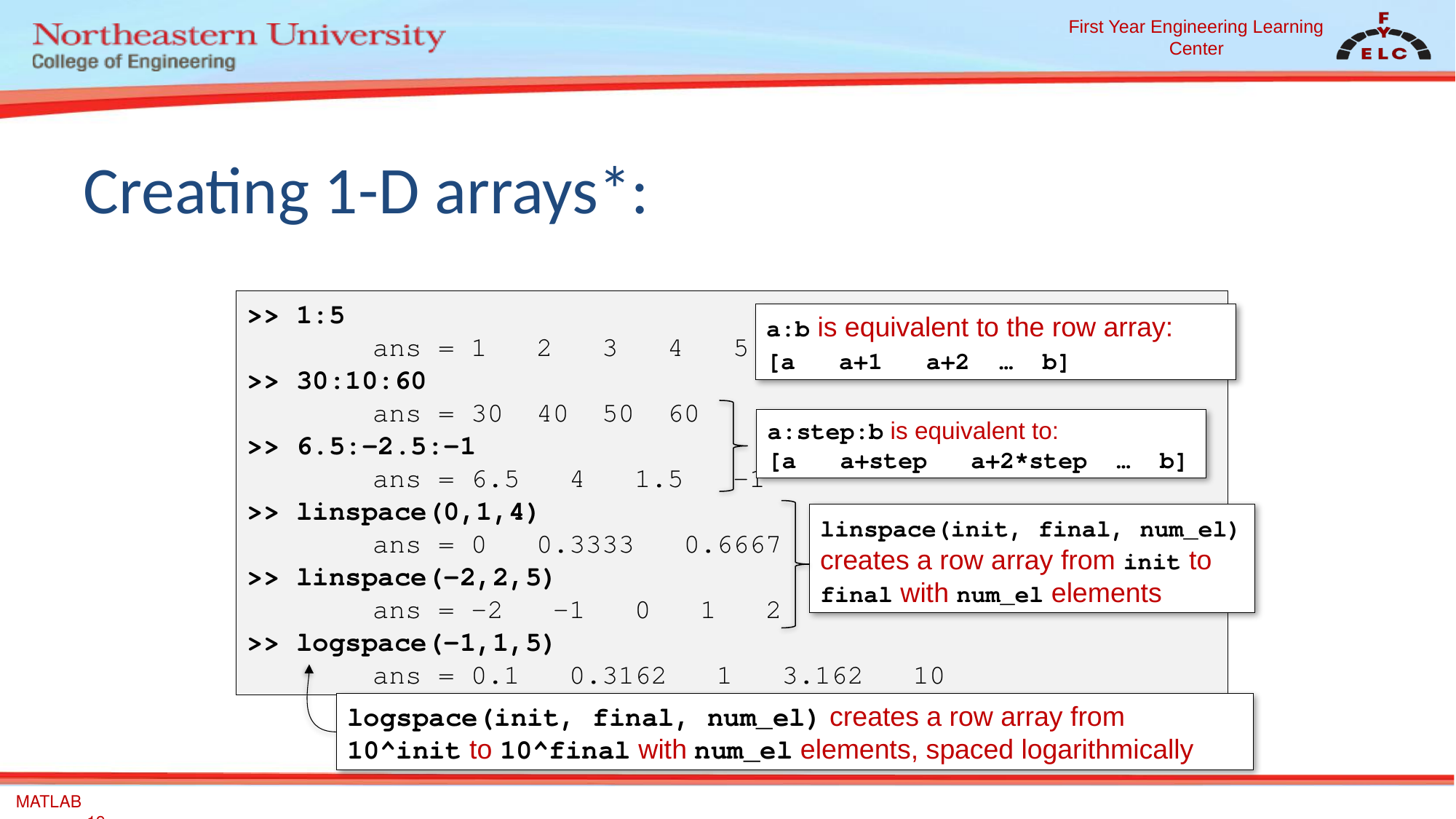

# Creating 1-D arrays*:
>> 1:5
	 ans = 1   2   3   4   5
>> 30:10:60
	 ans = 30  40  50  60
>> 6.5:-2.5:-1
	 ans = 6.5   4   1.5   -1
>> linspace(0,1,4)
	 ans = 0   0.3333   0.6667   1
>> linspace(-2,2,5)
	 ans = -2   -1   0   1   2
>> logspace(-1,1,5)
	 ans = 0.1   0.3162   1   3.162   10
a:b is equivalent to the row array:
[a   a+1   a+2  …  b]

a:step:b is equivalent to:
[a   a+step   a+2*step  …  b]

linspace(init, final, num_el) creates a row array from init to final with num_el elements
logspace(init, final, num_el) creates a row array from 10^init to 10^final with num_el elements, spaced logarithmically